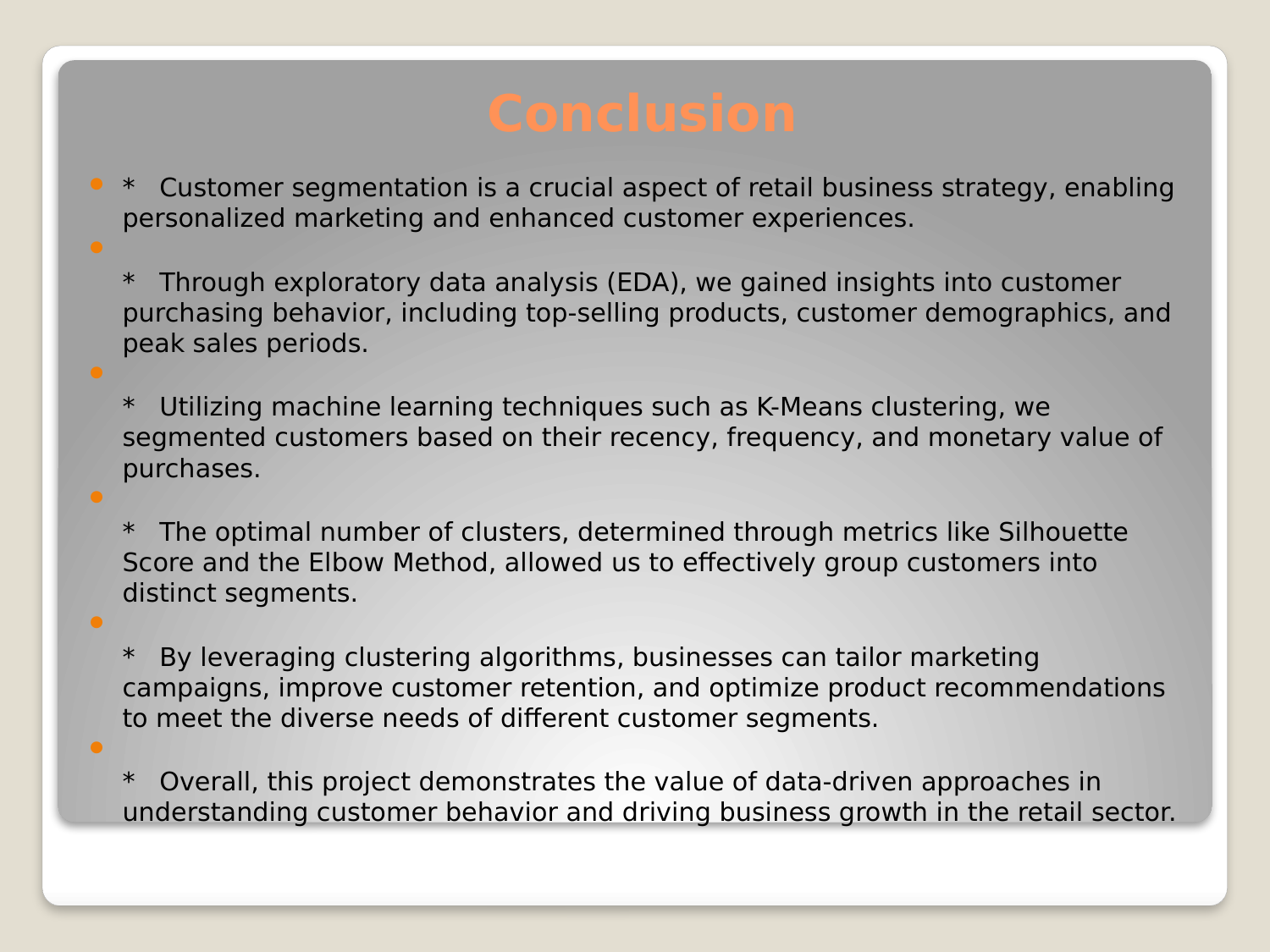

# Conclusion
*   Customer segmentation is a crucial aspect of retail business strategy, enabling personalized marketing and enhanced customer experiences.
*   Through exploratory data analysis (EDA), we gained insights into customer purchasing behavior, including top-selling products, customer demographics, and peak sales periods.
*   Utilizing machine learning techniques such as K-Means clustering, we segmented customers based on their recency, frequency, and monetary value of purchases.
*   The optimal number of clusters, determined through metrics like Silhouette Score and the Elbow Method, allowed us to effectively group customers into distinct segments.
*   By leveraging clustering algorithms, businesses can tailor marketing campaigns, improve customer retention, and optimize product recommendations to meet the diverse needs of different customer segments.
*   Overall, this project demonstrates the value of data-driven approaches in understanding customer behavior and driving business growth in the retail sector.